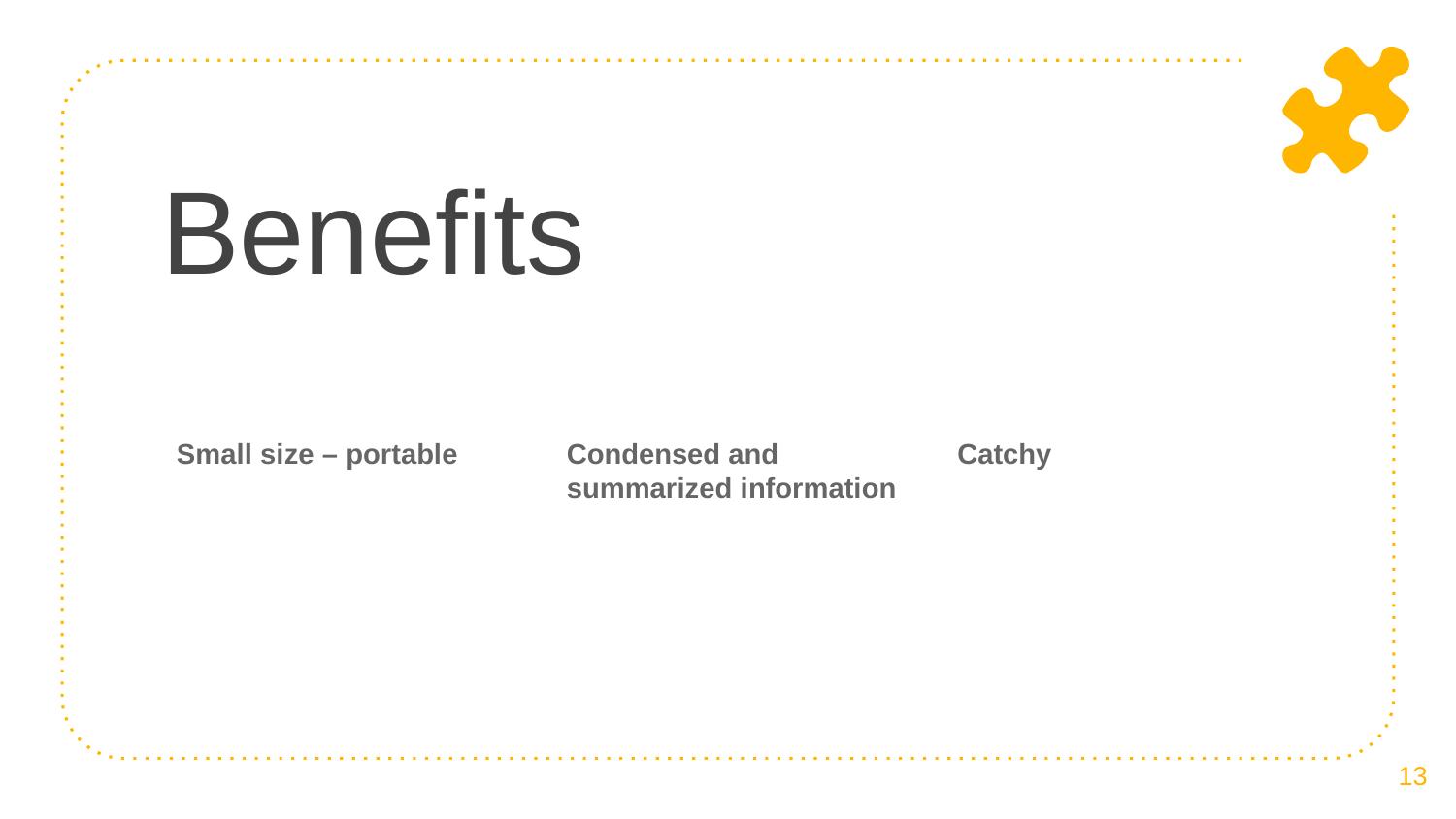

# Benefits
Small size – portable
Condensed and summarized information
Catchy
13